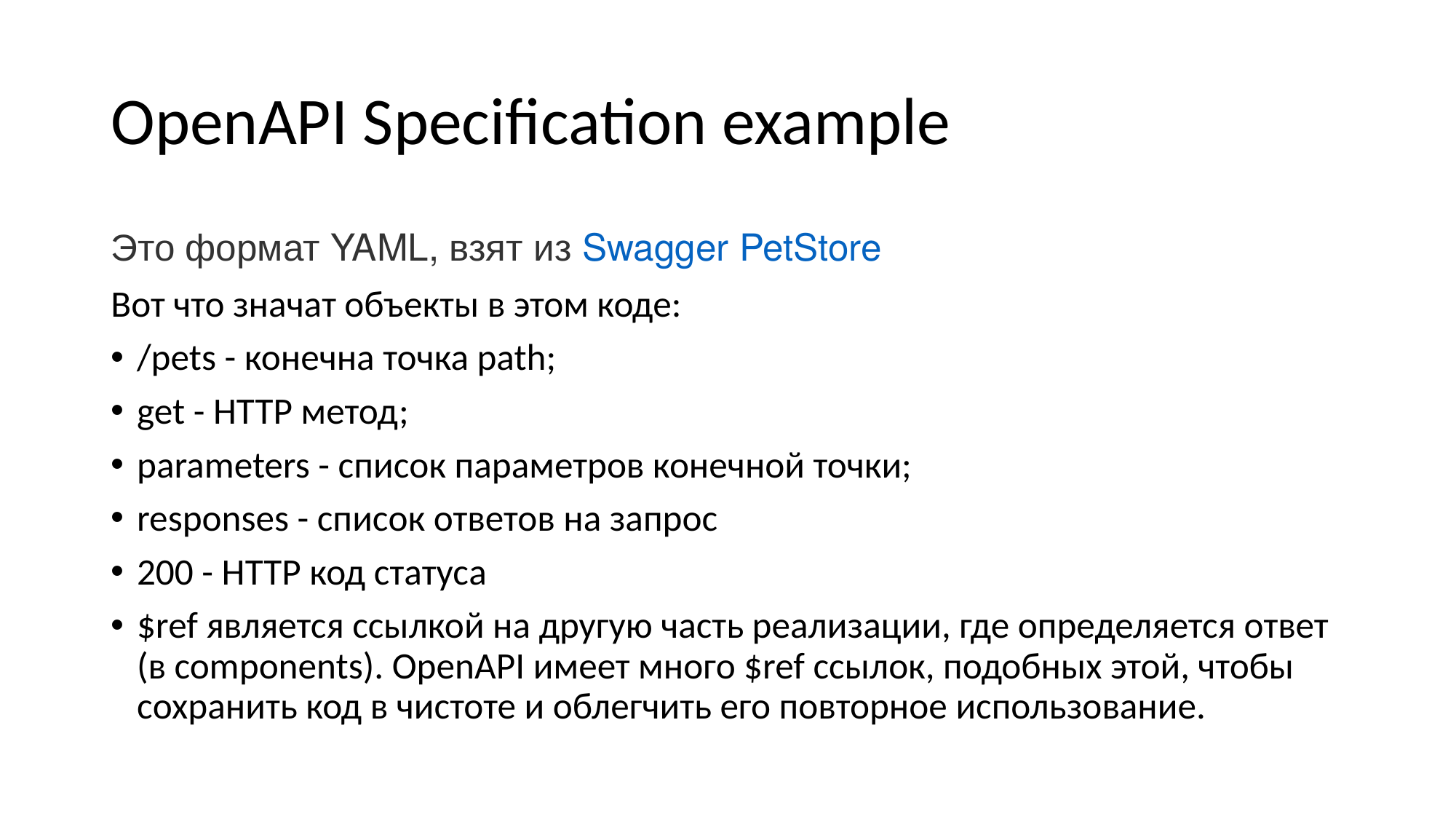

# OpenAPI Specification example
Это формат YAML, взят из Swagger PetStore
Вот что значат объекты в этом коде:
/pets - конечна точка path;
get - HTTP метод;
parameters - список параметров конечной точки;
responses - список ответов на запрос
200 - HTTP код статуса
$ref является ссылкой на другую часть реализации, где определяется ответ (в components). OpenAPI имеет много $ref ссылок, подобных этой, чтобы сохранить код в чистоте и облегчить его повторное использование.